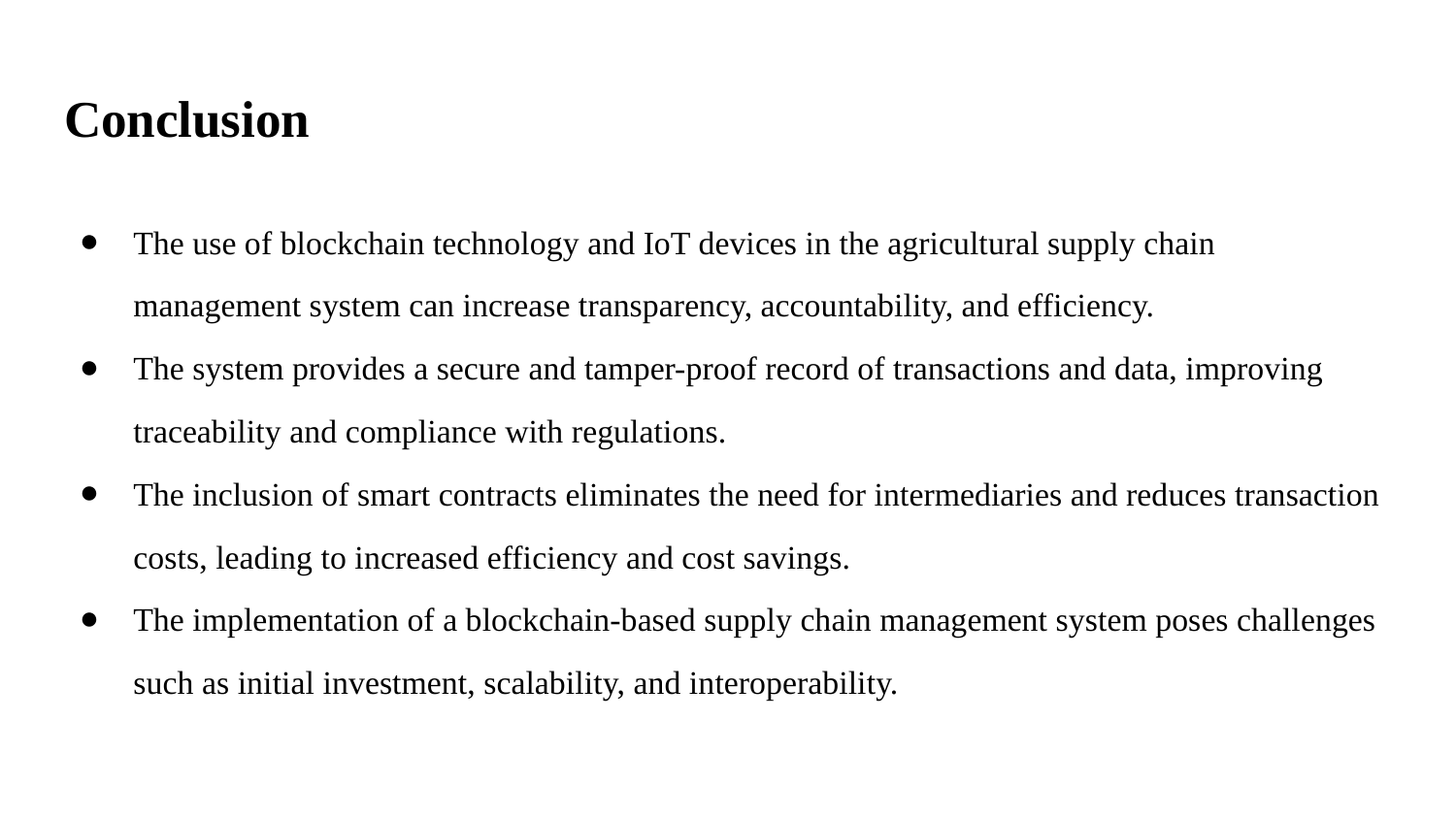

# Conclusion
The use of blockchain technology and IoT devices in the agricultural supply chain management system can increase transparency, accountability, and efficiency.
The system provides a secure and tamper-proof record of transactions and data, improving traceability and compliance with regulations.
The inclusion of smart contracts eliminates the need for intermediaries and reduces transaction costs, leading to increased efficiency and cost savings.
The implementation of a blockchain-based supply chain management system poses challenges such as initial investment, scalability, and interoperability.